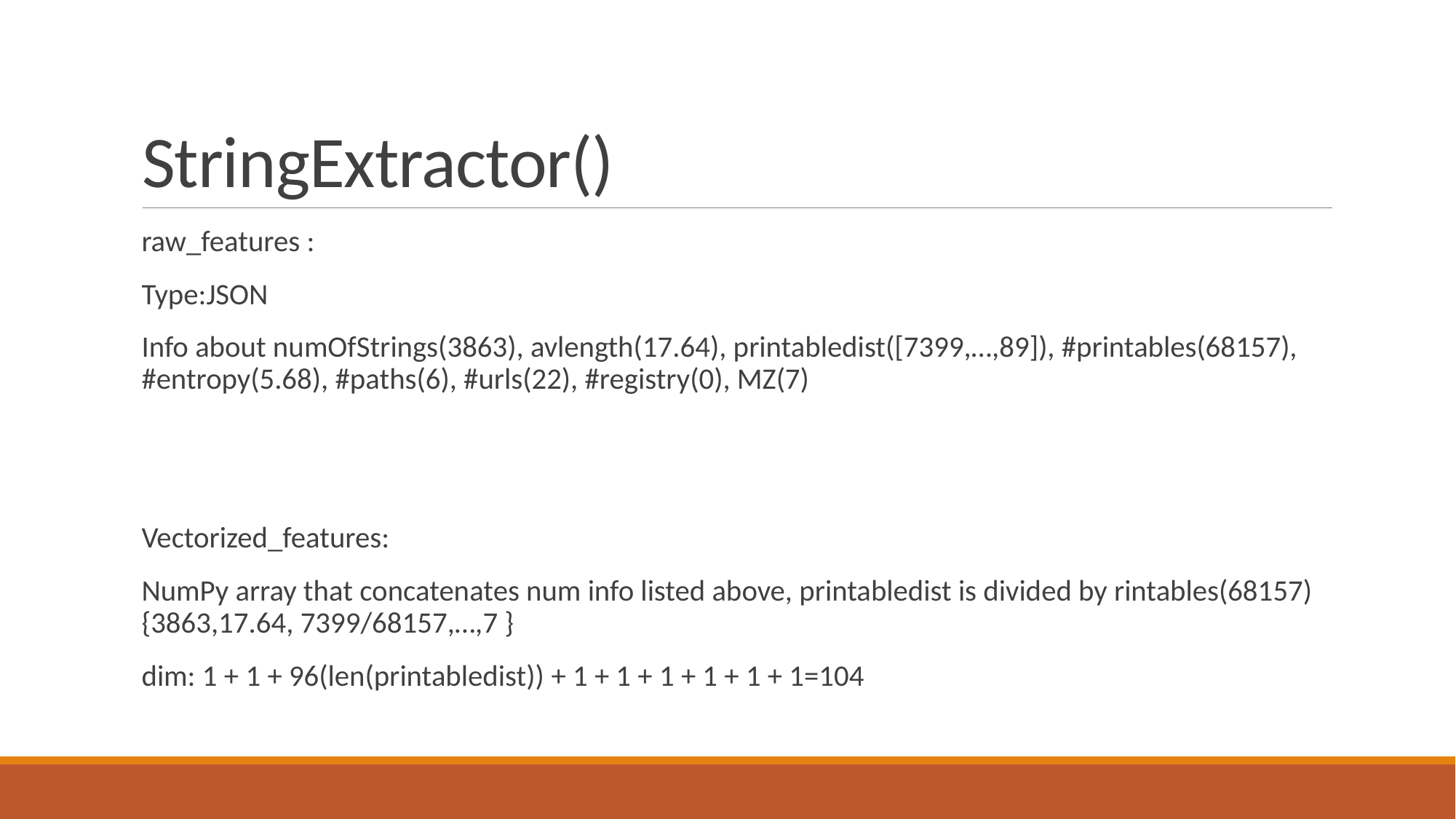

# StringExtractor()
raw_features :
Type:JSON
Info about numOfStrings(3863), avlength(17.64), printabledist([7399,…,89]), #printables(68157), #entropy(5.68), #paths(6), #urls(22), #registry(0), MZ(7)

Vectorized_features:
NumPy array that concatenates num info listed above, printabledist is divided by rintables(68157)  {3863,17.64, 7399/68157,…,7 }
dim: 1 + 1 + 96(len(printabledist)) + 1 + 1 + 1 + 1 + 1 + 1=104